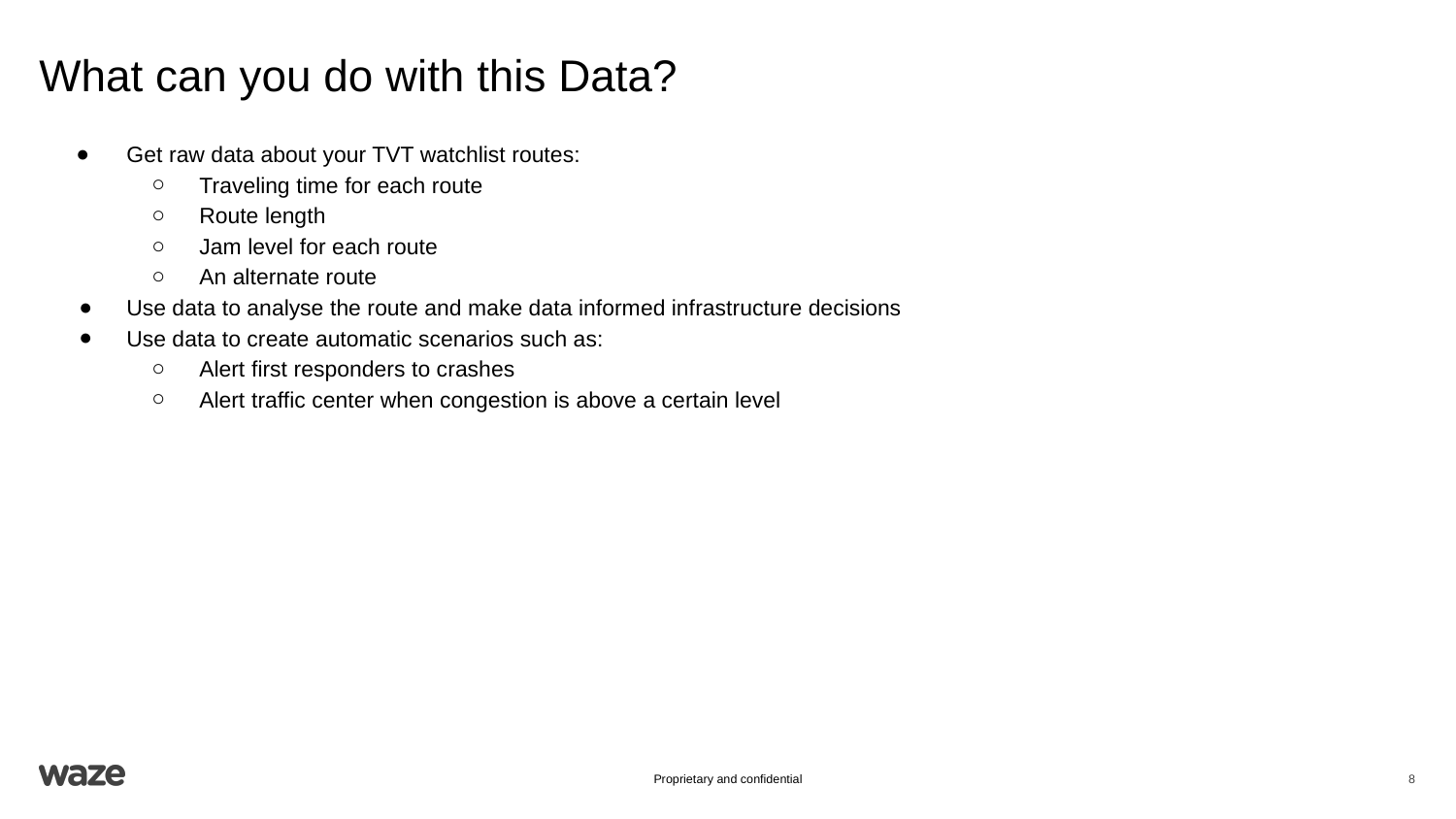

# What can you do with this Data?

Get raw data about your TVT watchlist routes:
Traveling time for each route
Route length
Jam level for each route
An alternate route
Use data to analyse the route and make data informed infrastructure decisions
Use data to create automatic scenarios such as:
Alert first responders to crashes
Alert traffic center when congestion is above a certain level
8